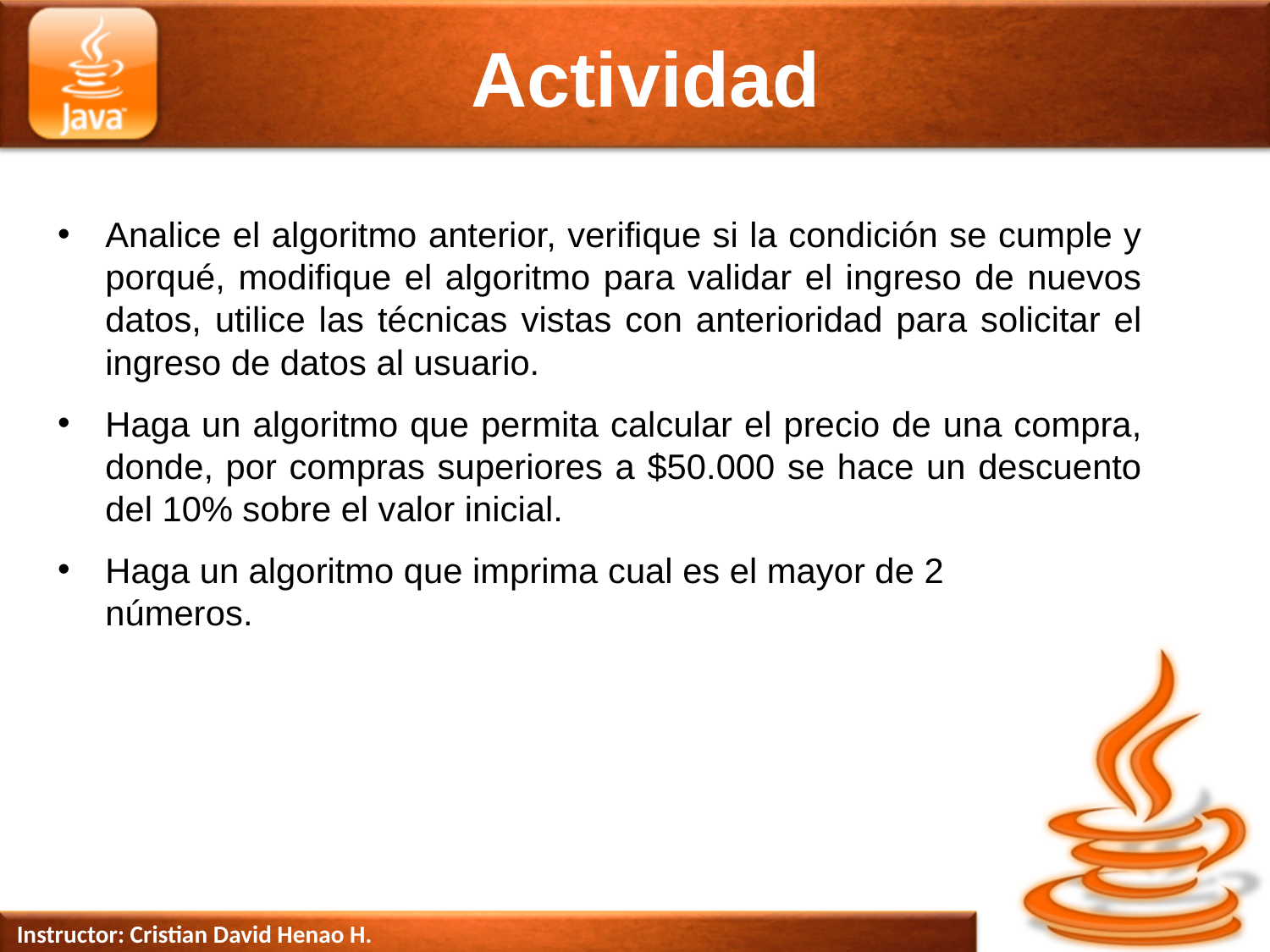

# Actividad
Analice el algoritmo anterior, verifique si la condición se cumple y porqué, modifique el algoritmo para validar el ingreso de nuevos datos, utilice las técnicas vistas con anterioridad para solicitar el ingreso de datos al usuario.

Haga un algoritmo que permita calcular el precio de una compra, donde, por compras superiores a $50.000 se hace un descuento del 10% sobre el valor inicial.

Haga un algoritmo que imprima cual es el mayor de 2
números.
Instructor: Cristian David Henao H.